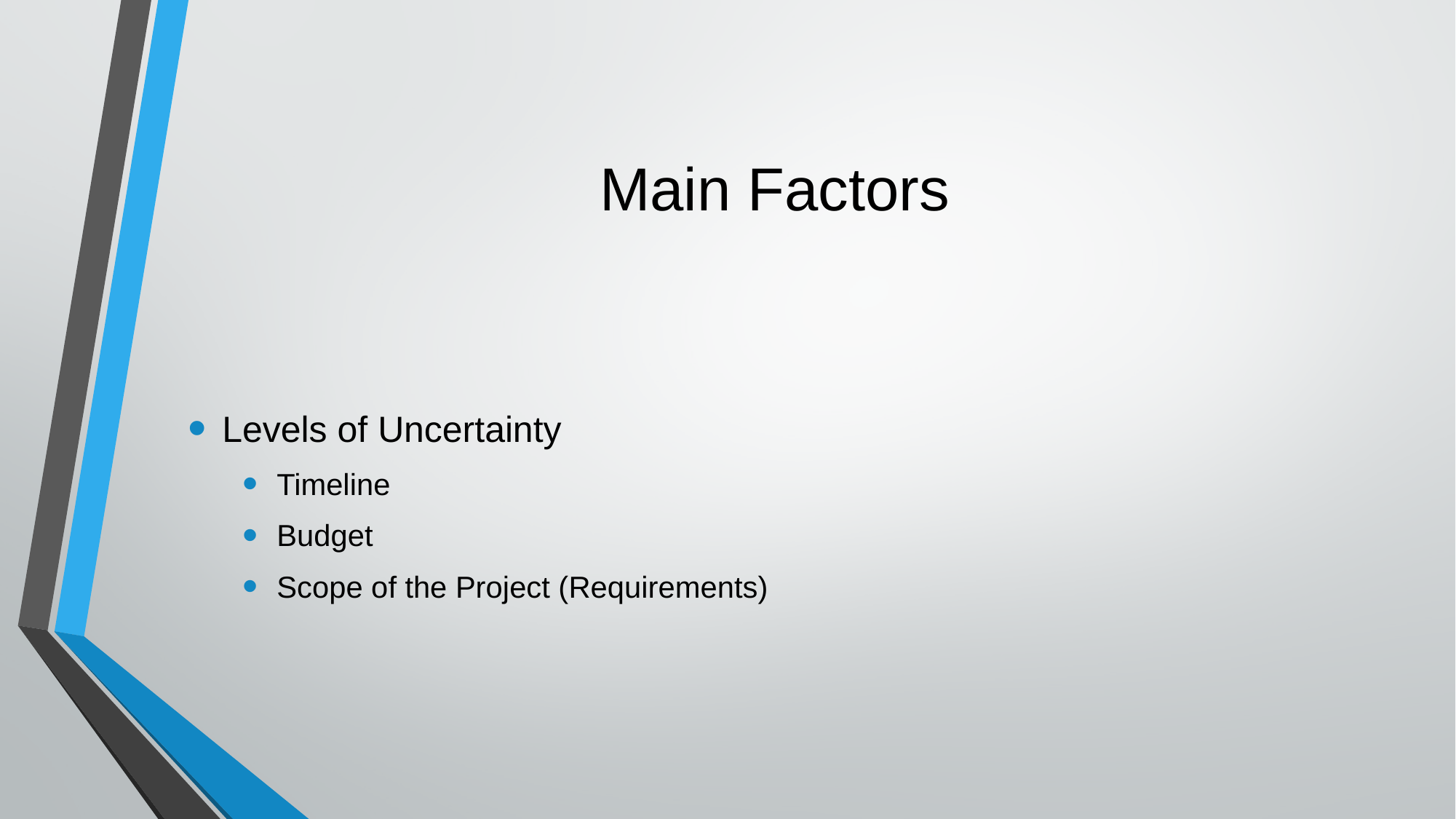

# Main Factors
Levels of Uncertainty
Timeline
Budget
Scope of the Project (Requirements)